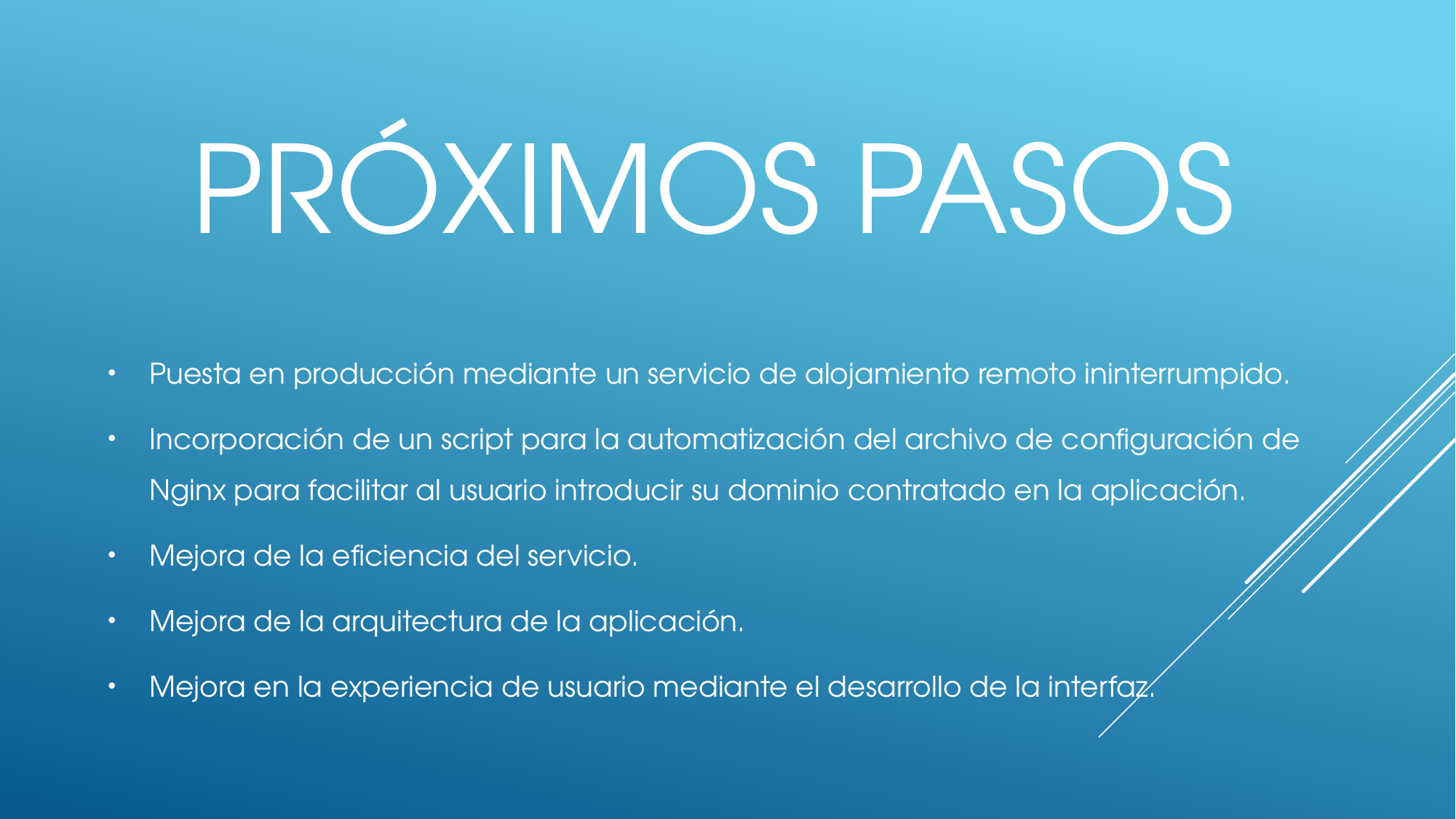

# PRÓXIMOS PASOS
Puesta en producción mediante un servicio de alojamiento remoto ininterrumpido.
Incorporación de un script para la automatización del archivo de configuración de Nginx para facilitar al usuario introducir su dominio contratado en la aplicación.
Mejora de la eficiencia del servicio.
Mejora de la arquitectura de la aplicación.
Mejora en la experiencia de usuario mediante el desarrollo de la interfaz.